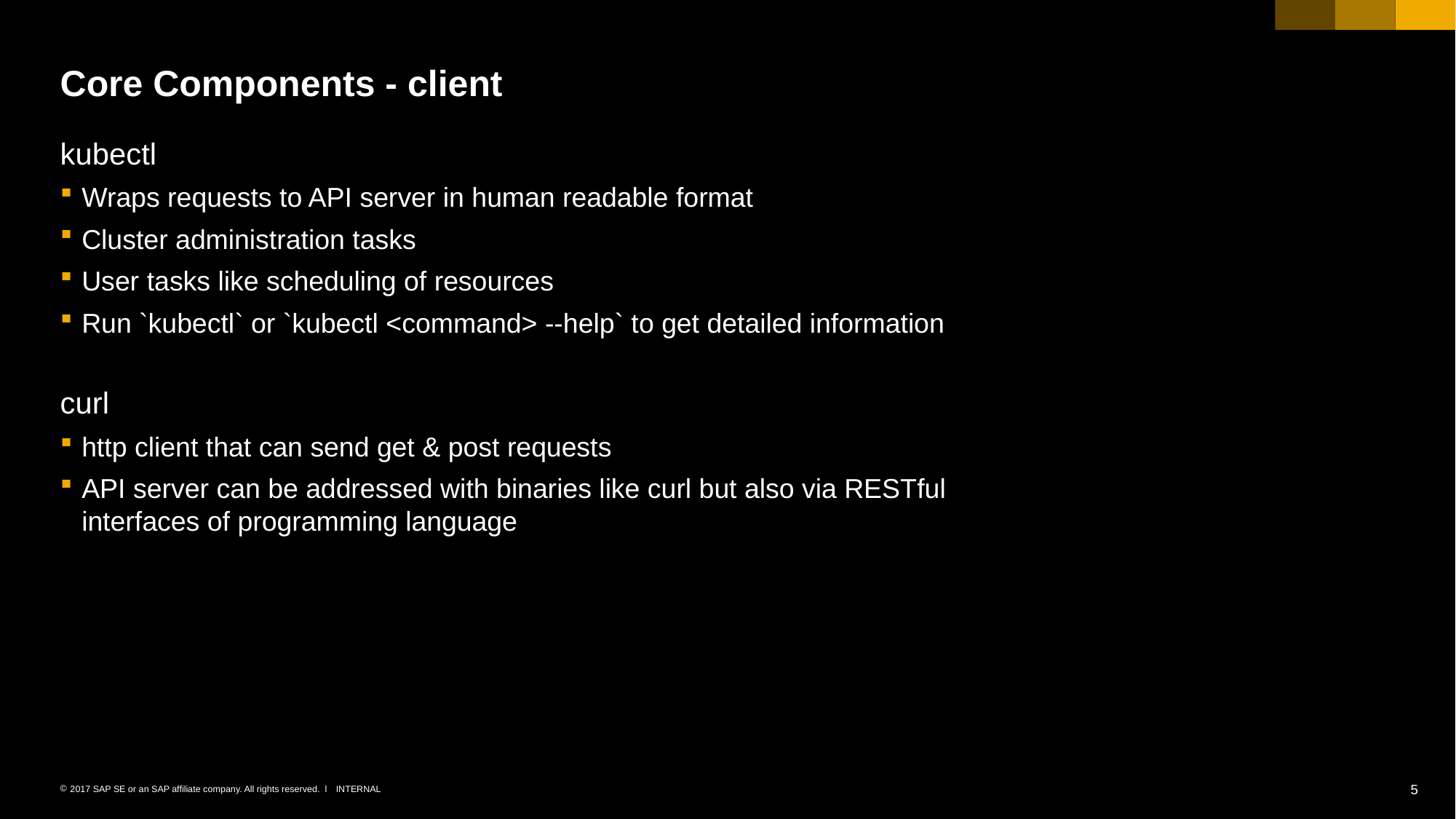

# Core Components - client
kubectl
Wraps requests to API server in human readable format
Cluster administration tasks
User tasks like scheduling of resources
Run `kubectl` or `kubectl <command> --help` to get detailed information
curl
http client that can send get & post requests
API server can be addressed with binaries like curl but also via RESTful interfaces of programming language